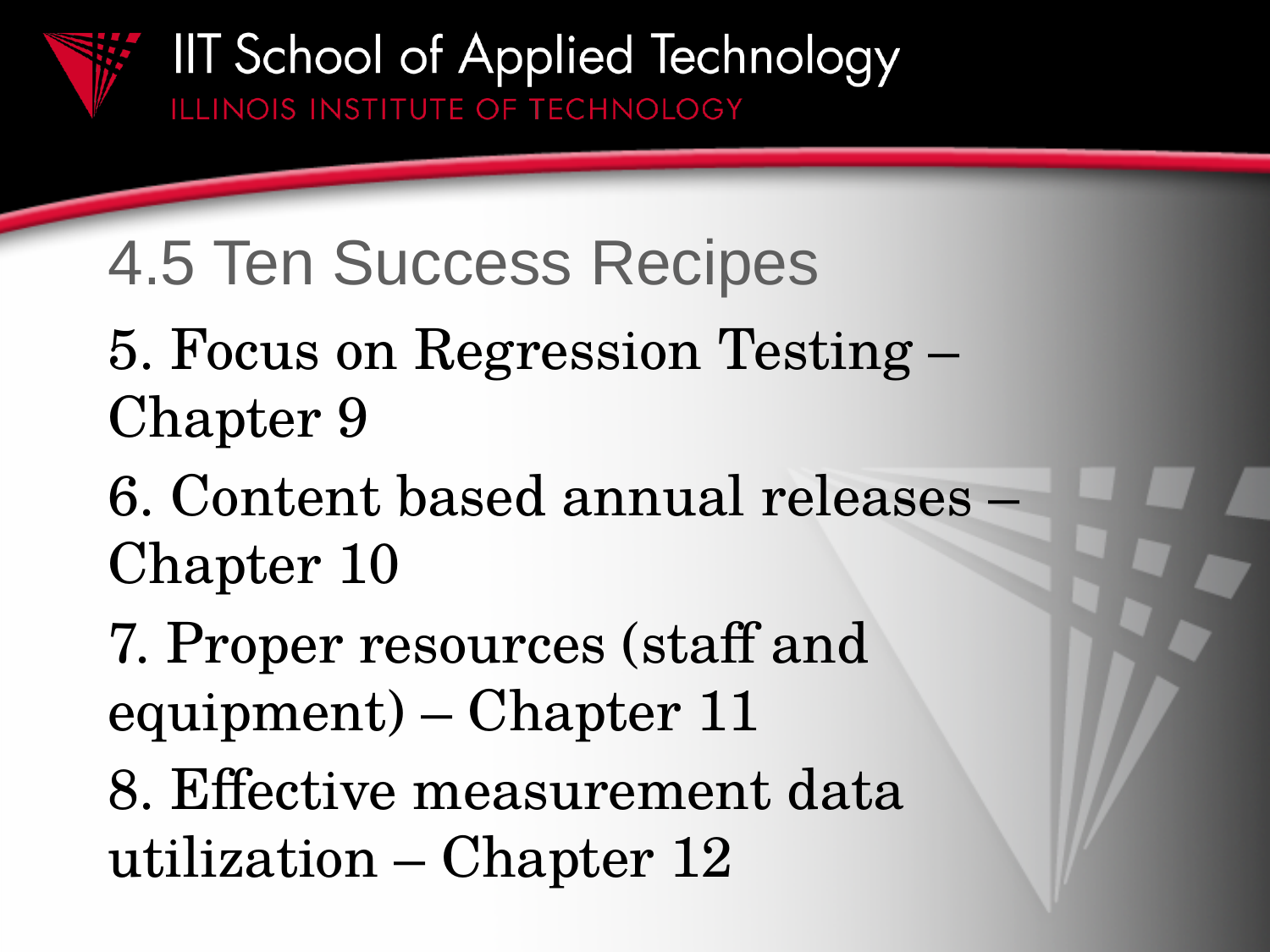

# 4.5 Ten Success Recipes
5. Focus on Regression Testing – Chapter 9
6. Content based annual releases – Chapter 10
7. Proper resources (staff and equipment) – Chapter 11
8. Effective measurement data utilization – Chapter 12